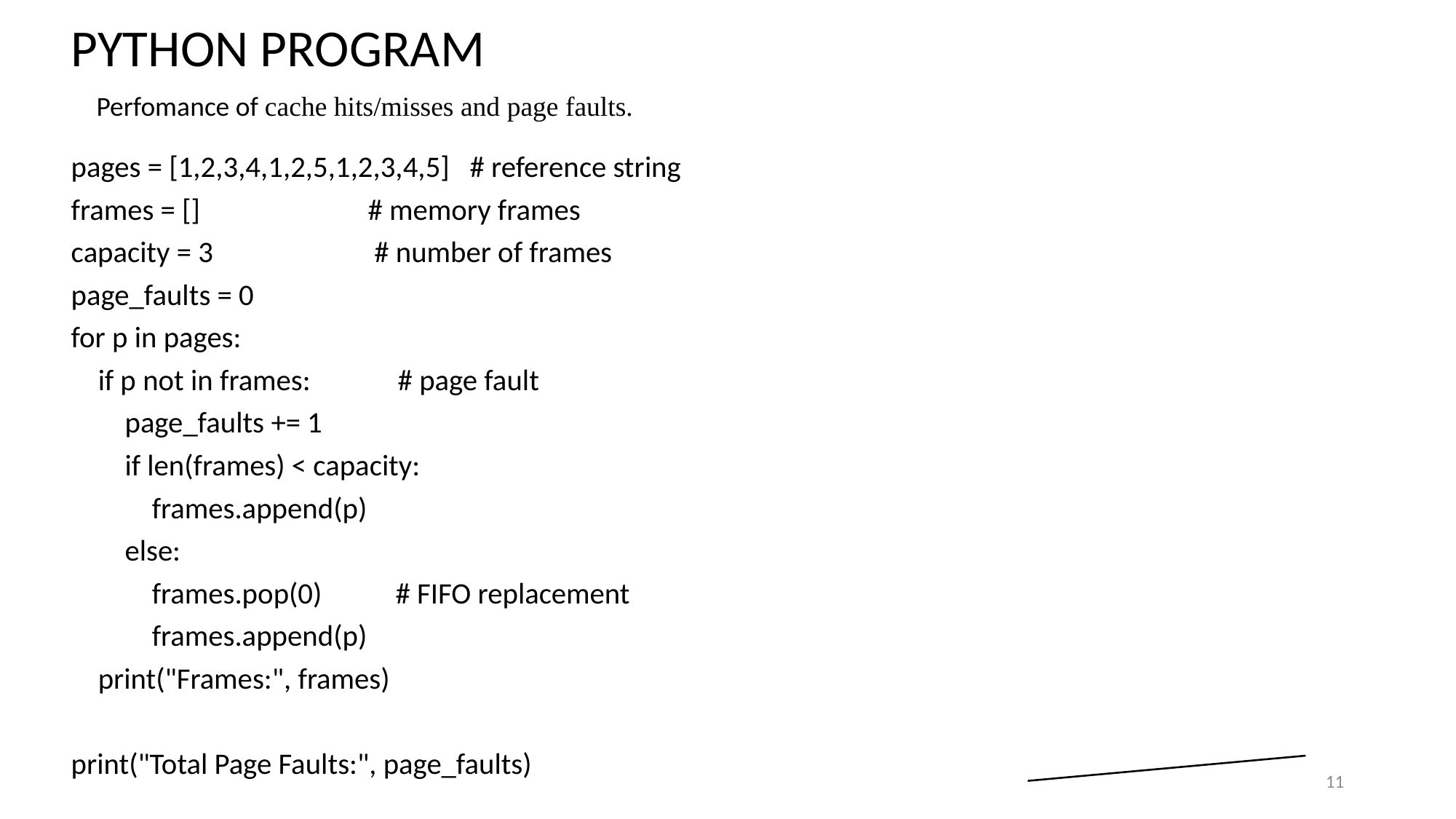

# PYTHON PROGRAM
Perfomance of cache hits/misses and page faults.
pages = [1,2,3,4,1,2,5,1,2,3,4,5]   # reference string
frames = []                         # memory frames
capacity = 3                        # number of frames
page_faults = 0
for p in pages:
    if p not in frames:             # page fault
        page_faults += 1
        if len(frames) < capacity:
            frames.append(p)
        else:
            frames.pop(0)           # FIFO replacement
            frames.append(p)
    print("Frames:", frames)

print("Total Page Faults:", page_faults)
11